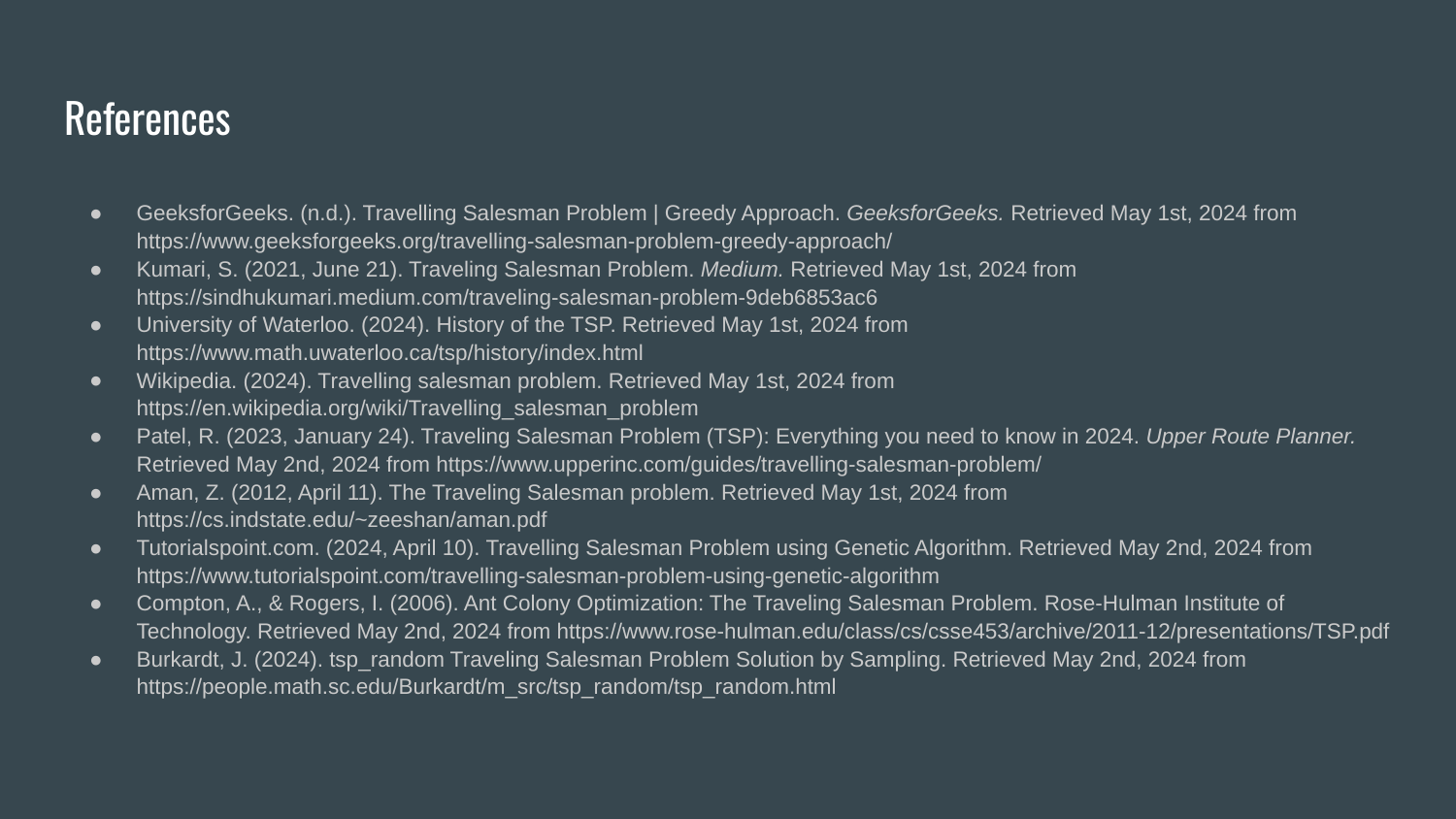

# References
GeeksforGeeks. (n.d.). Travelling Salesman Problem | Greedy Approach. GeeksforGeeks. Retrieved May 1st, 2024 from https://www.geeksforgeeks.org/travelling-salesman-problem-greedy-approach/
Kumari, S. (2021, June 21). Traveling Salesman Problem. Medium. Retrieved May 1st, 2024 from https://sindhukumari.medium.com/traveling-salesman-problem-9deb6853ac6
University of Waterloo. (2024). History of the TSP. Retrieved May 1st, 2024 from https://www.math.uwaterloo.ca/tsp/history/index.html
Wikipedia. (2024). Travelling salesman problem. Retrieved May 1st, 2024 from  https://en.wikipedia.org/wiki/Travelling_salesman_problem
Patel, R. (2023, January 24). Traveling Salesman Problem (TSP): Everything you need to know in 2024. Upper Route Planner. Retrieved May 2nd, 2024 from https://www.upperinc.com/guides/travelling-salesman-problem/
Aman, Z. (2012, April 11). The Traveling Salesman problem. Retrieved May 1st, 2024 from https://cs.indstate.edu/~zeeshan/aman.pdf
Tutorialspoint.com. (2024, April 10). Travelling Salesman Problem using Genetic Algorithm. Retrieved May 2nd, 2024 from https://www.tutorialspoint.com/travelling-salesman-problem-using-genetic-algorithm
Compton, A., & Rogers, I. (2006). Ant Colony Optimization: The Traveling Salesman Problem. Rose-Hulman Institute of Technology. Retrieved May 2nd, 2024 from https://www.rose-hulman.edu/class/cs/csse453/archive/2011-12/presentations/TSP.pdf
Burkardt, J. (2024). tsp_random Traveling Salesman Problem Solution by Sampling. Retrieved May 2nd, 2024 from https://people.math.sc.edu/Burkardt/m_src/tsp_random/tsp_random.html